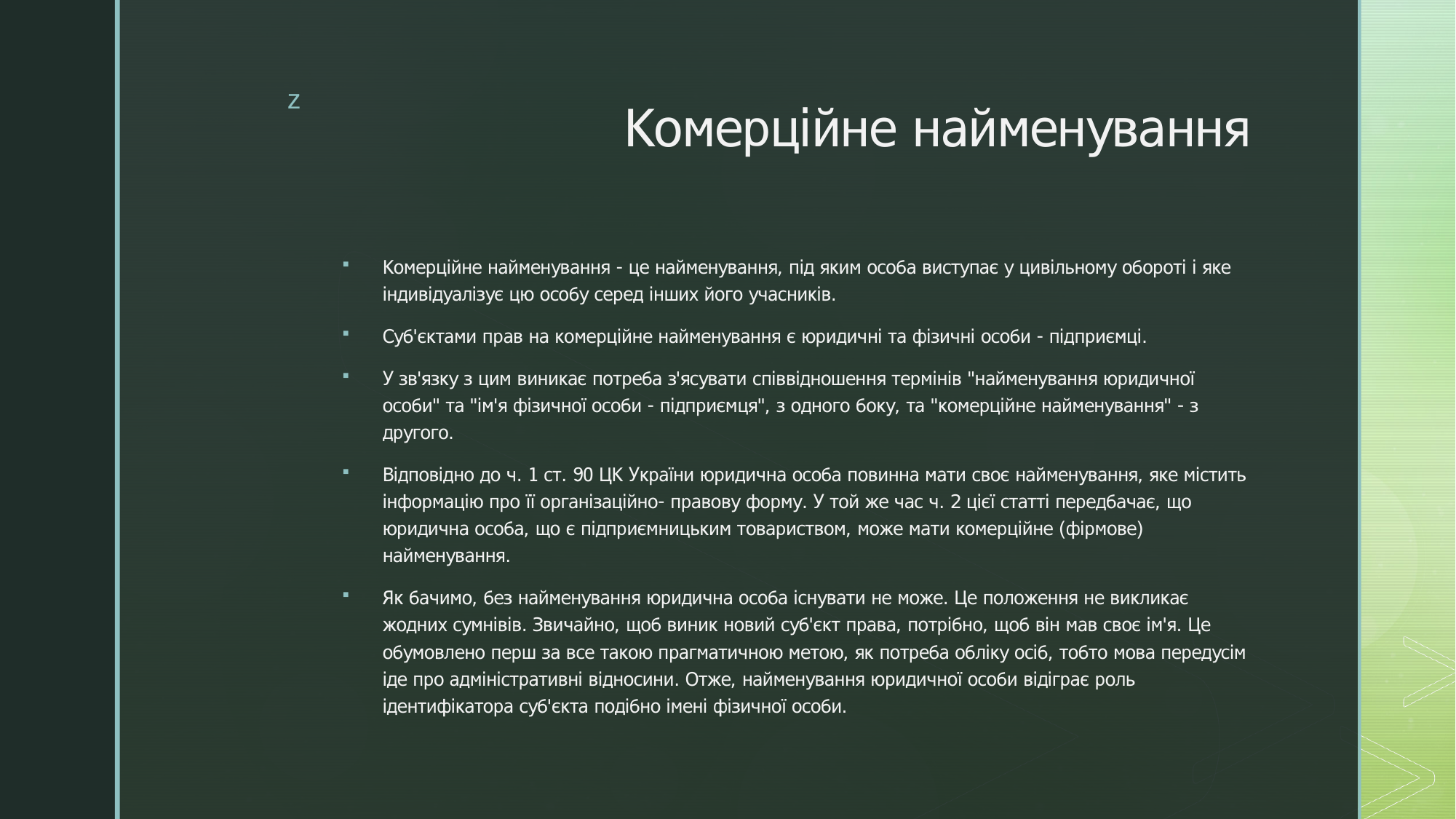

# Комерційне найменування
Комерційне найменування - це найменування, під яким особа виступає у цивільному обороті і яке індивідуалізує цю особу серед інших його учасників.
Суб'єктами прав на комерційне найменування є юридичні та фізичні особи - підприємці.
У зв'язку з цим виникає потреба з'ясувати співвідношення термінів "найменування юридичної особи" та "ім'я фізичної особи - підприємця", з одного боку, та "комерційне найменування" - з другого.
Відповідно до ч. 1 ст. 90 ЦК України юридична особа повинна мати своє найменування, яке містить інформацію про її організаційно- правову форму. У той же час ч. 2 цієї статті передбачає, що юридична особа, що є підприємницьким товариством, може мати комерційне (фірмове) найменування.
Як бачимо, без найменування юридична особа існувати не може. Це положення не викликає жодних сумнівів. Звичайно, щоб виник новий суб'єкт права, потрібно, щоб він мав своє ім'я. Це обумовлено перш за все такою прагматичною метою, як потреба обліку осіб, тобто мова передусім іде про адміністративні відносини. Отже, найменування юридичної особи відіграє роль ідентифікатора суб'єкта подібно імені фізичної особи.